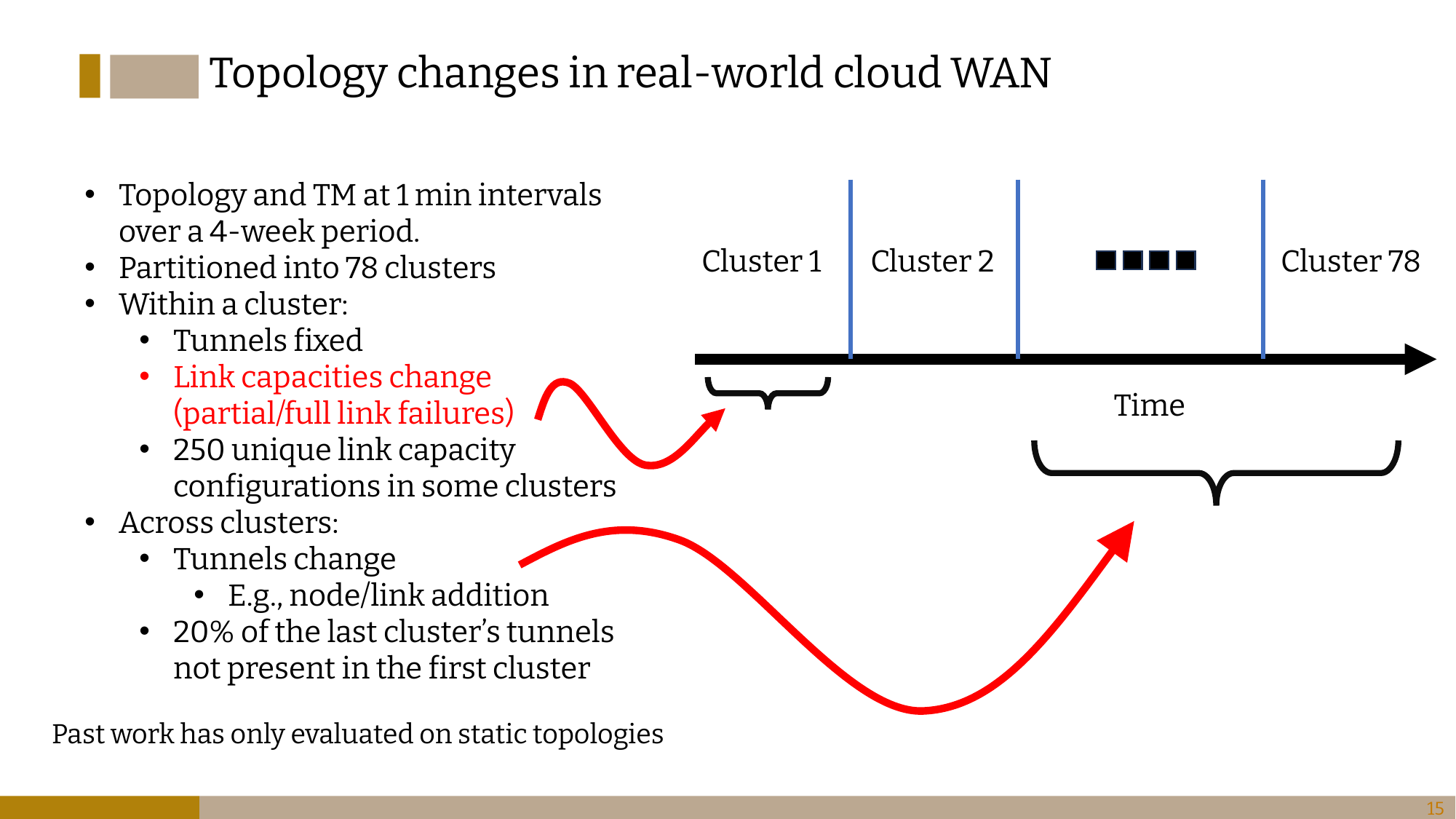

Topology changes in real-world cloud WAN
Topology and TM at 1 min intervals over a 4-week period.
Partitioned into 78 clusters
Within a cluster:
Tunnels fixed
Link capacities change (partial/full link failures)
250 unique link capacity configurations in some clusters
Across clusters:
Tunnels change
E.g., node/link addition
20% of the last cluster’s tunnels not present in the first cluster
Cluster 1
Cluster 2
Cluster 78

Time

Past work has only evaluated on static topologies
15